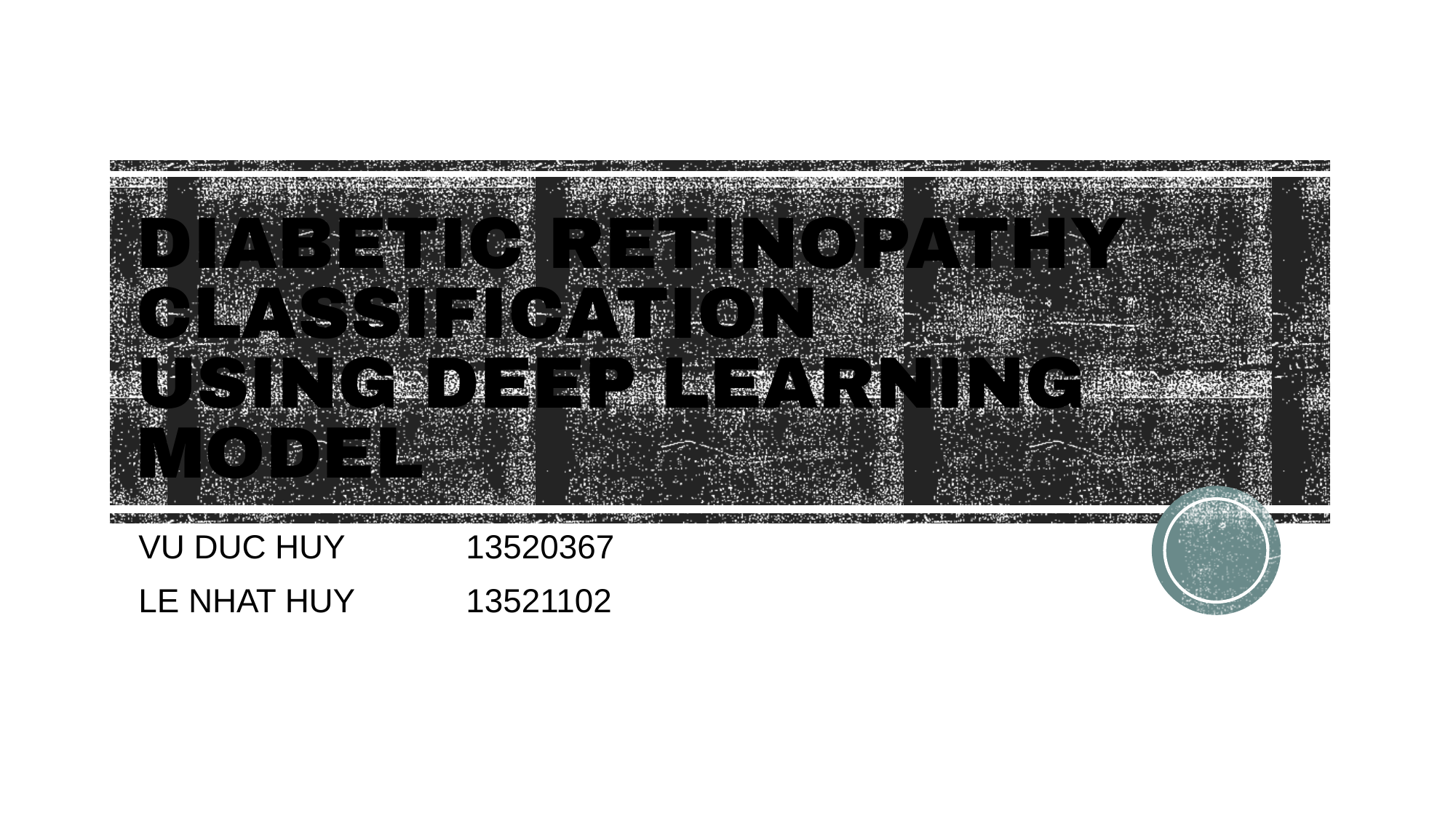

# DIABETIC RETINOPATHY CLASSIFICATION USING DEEP LEARNING MODEL
VU DUC HUY 		13520367
LE NHAT HUY 	13521102